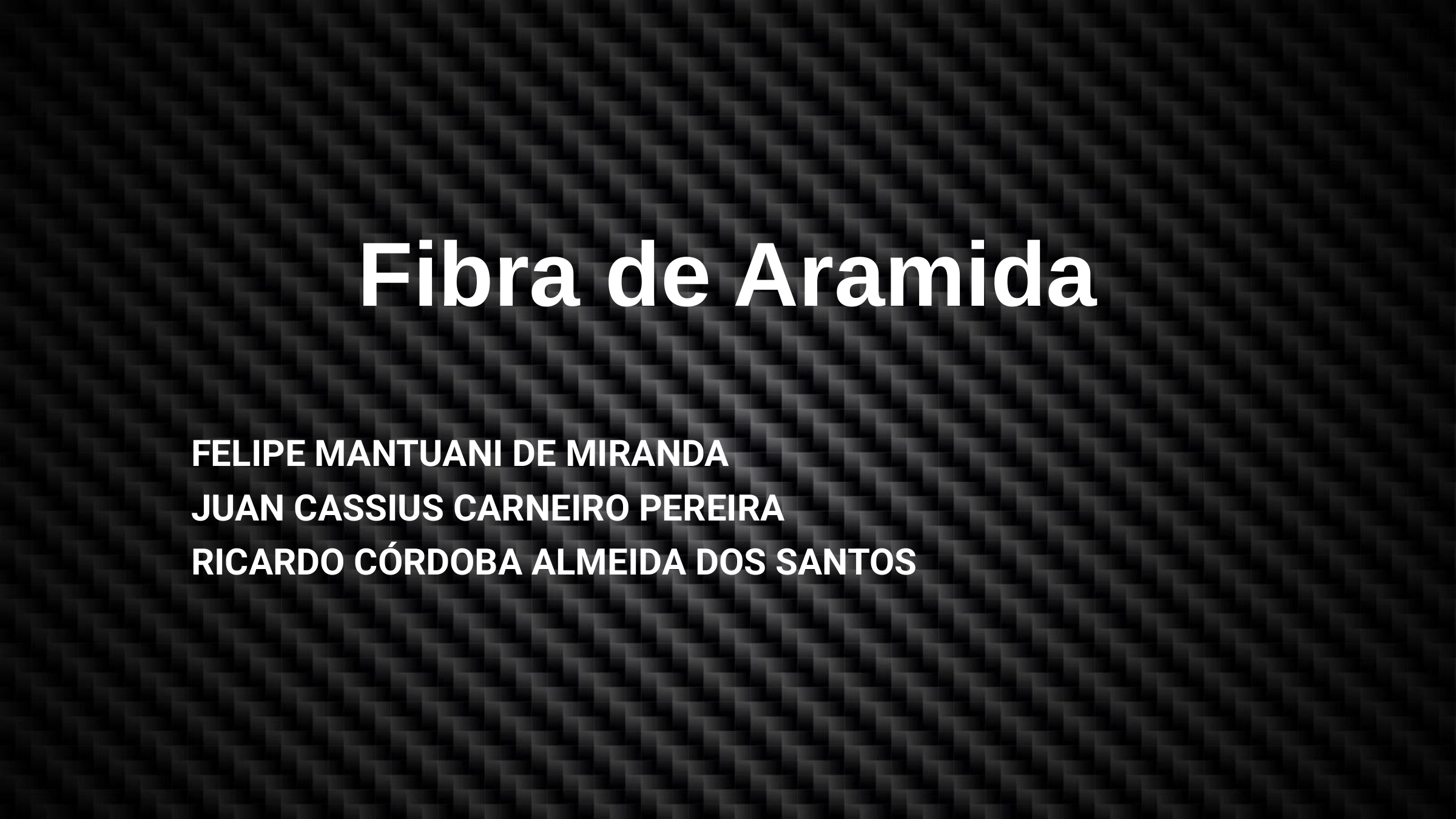

# Fibra de Aramida
FELIPE MANTUANI DE MIRANDA
JUAN CASSIUS CARNEIRO PEREIRA
RICARDO CÓRDOBA ALMEIDA DOS SANTOS